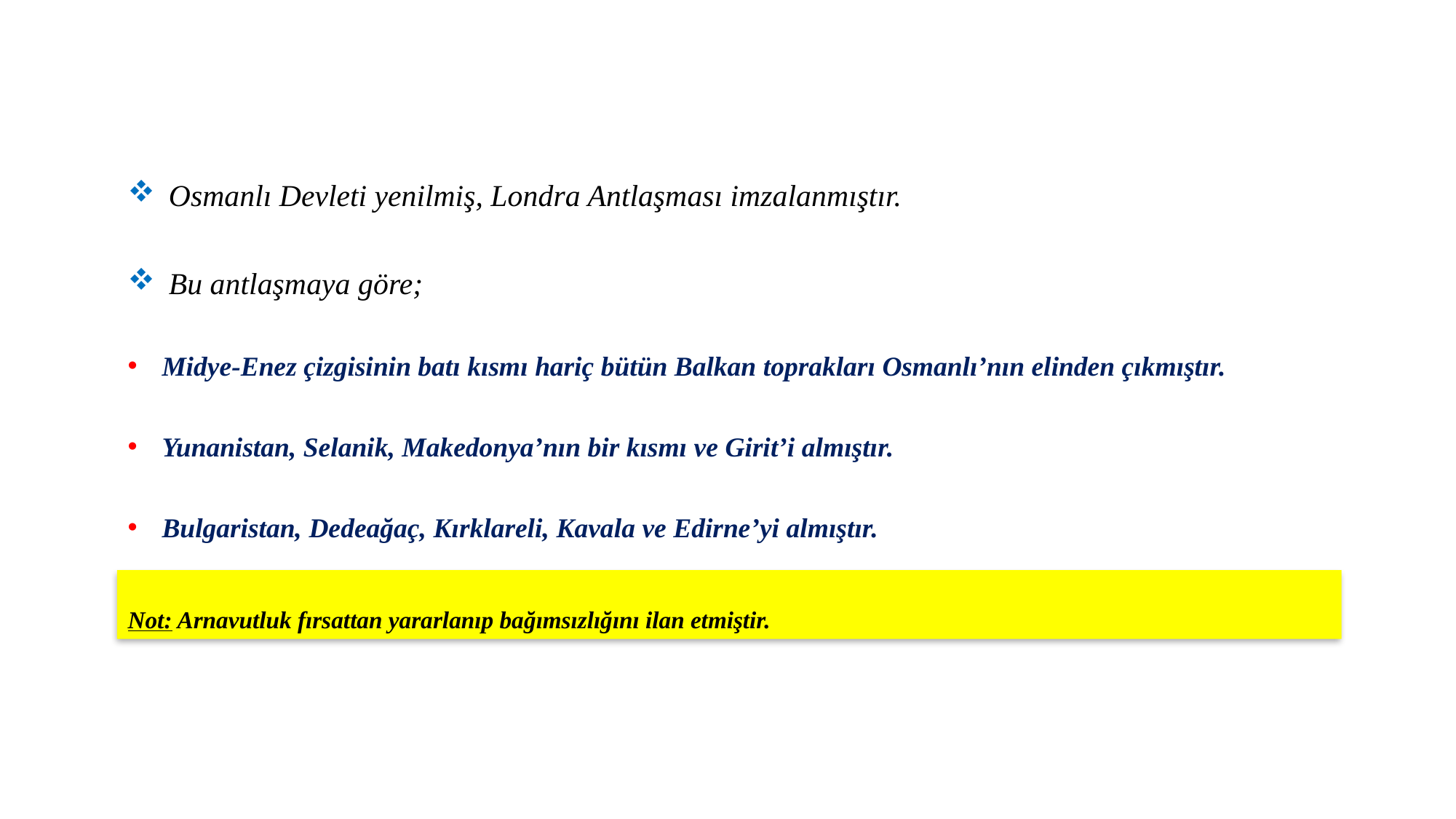

Osmanlı Devleti yenilmiş, Londra Antlaşması imzalanmıştır.
Bu antlaşmaya göre;
Midye-Enez çizgisinin batı kısmı hariç bütün Balkan toprakları Osmanlı’nın elinden çıkmıştır.
Yunanistan, Selanik, Makedonya’nın bir kısmı ve Girit’i almıştır.
Bulgaristan, Dedeağaç, Kırklareli, Kavala ve Edirne’yi almıştır.
Not: Arnavutluk fırsattan yararlanıp bağımsızlığını ilan etmiştir.